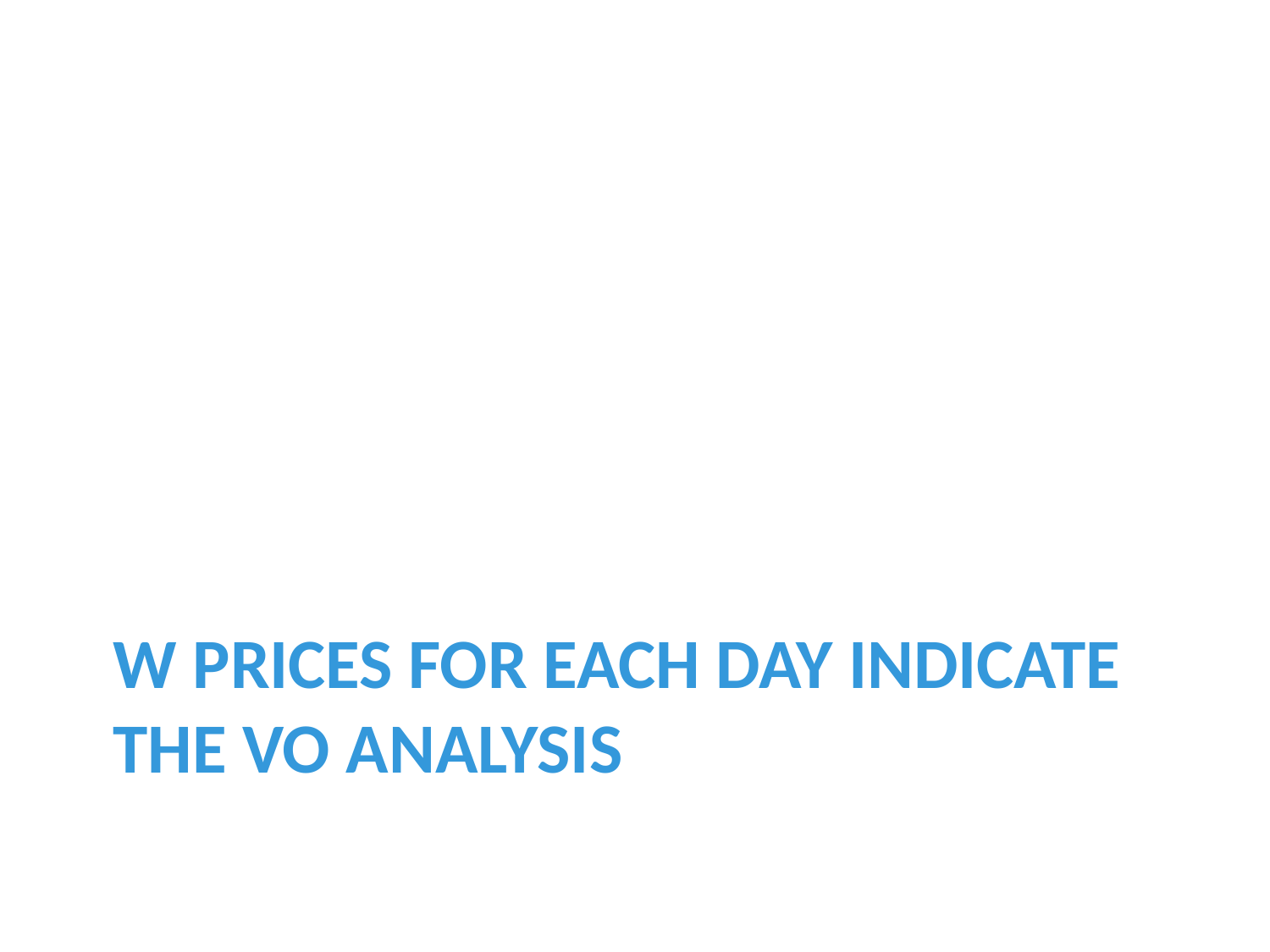

# W Prices For Each Day Indicate The Vo Analysis